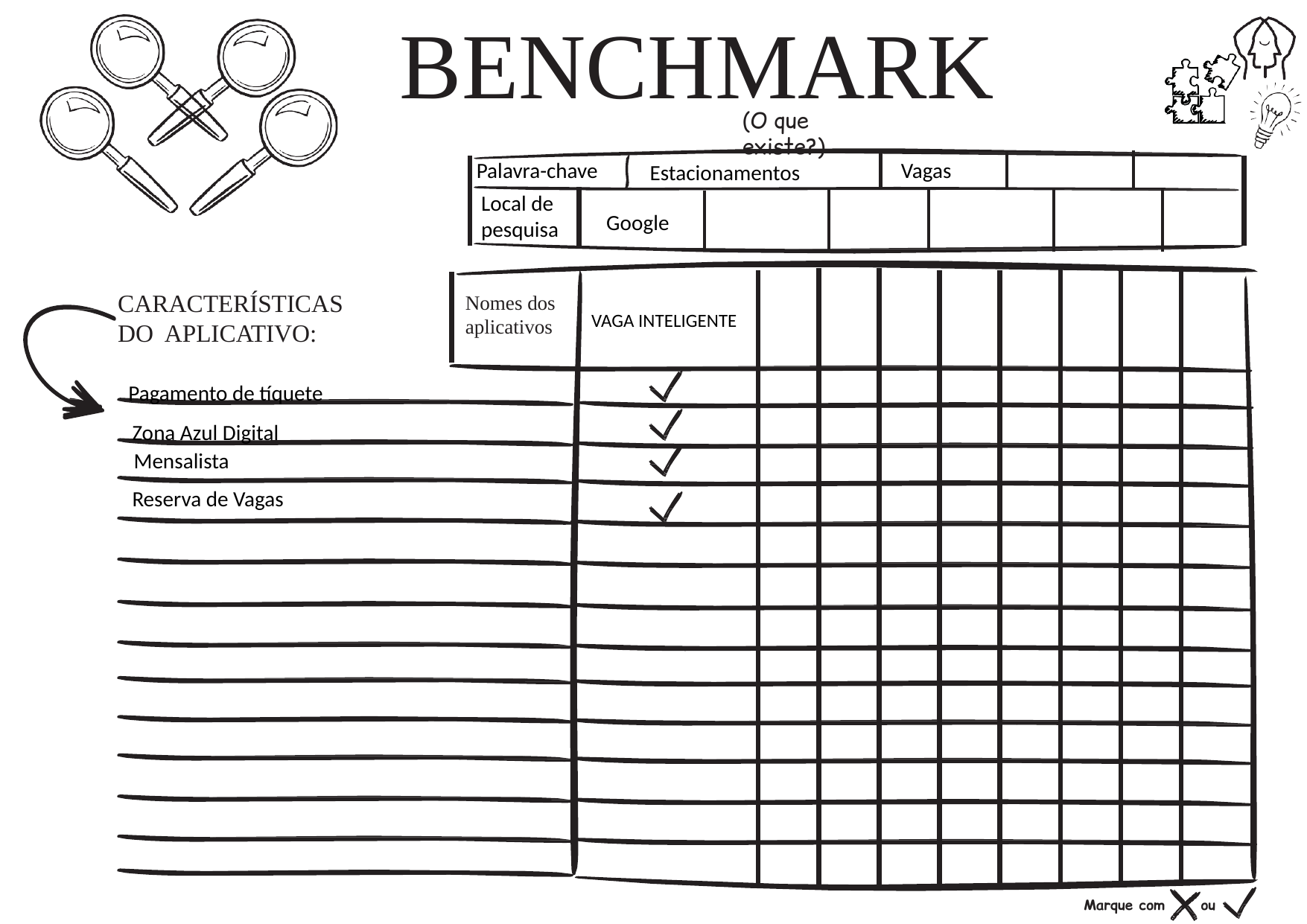

# BENCHMARK

(O que existe?)
Vagas
Palavra-chave
Local de pesquisa
Estacionamentos

Google

CARACTERÍSTICAS DO  APLICATIVO:
Nomes dos  aplicativos

VAGA INTELIGENTE

Pagamento de tíquete

Zona Azul Digital

Mensalista

Reserva de Vagas

Marque com
ou